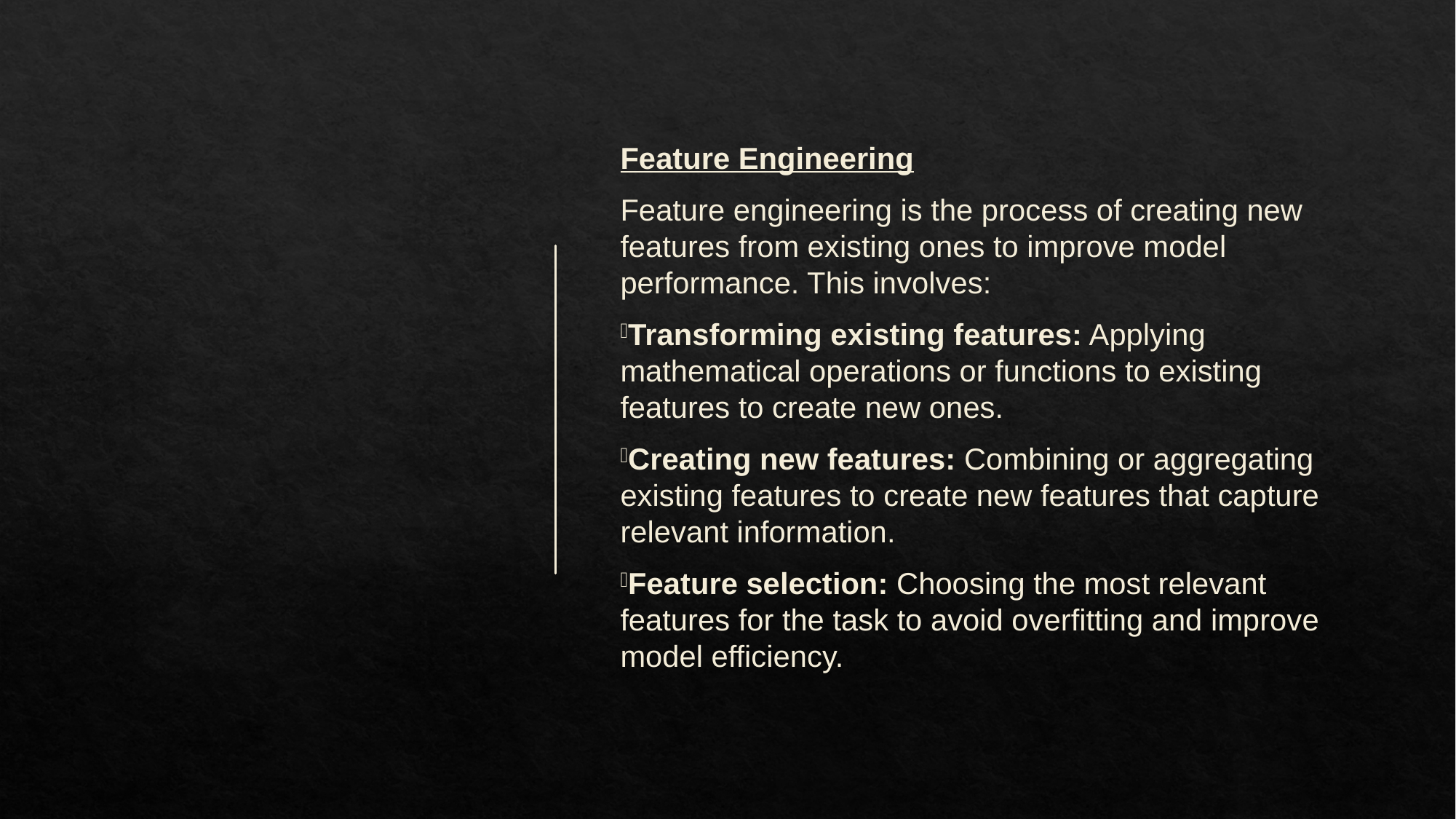

Feature Engineering
Feature engineering is the process of creating new features from existing ones to improve model performance. This involves:
Transforming existing features: Applying mathematical operations or functions to existing features to create new ones.
Creating new features: Combining or aggregating existing features to create new features that capture relevant information.
Feature selection: Choosing the most relevant features for the task to avoid overfitting and improve model efficiency.